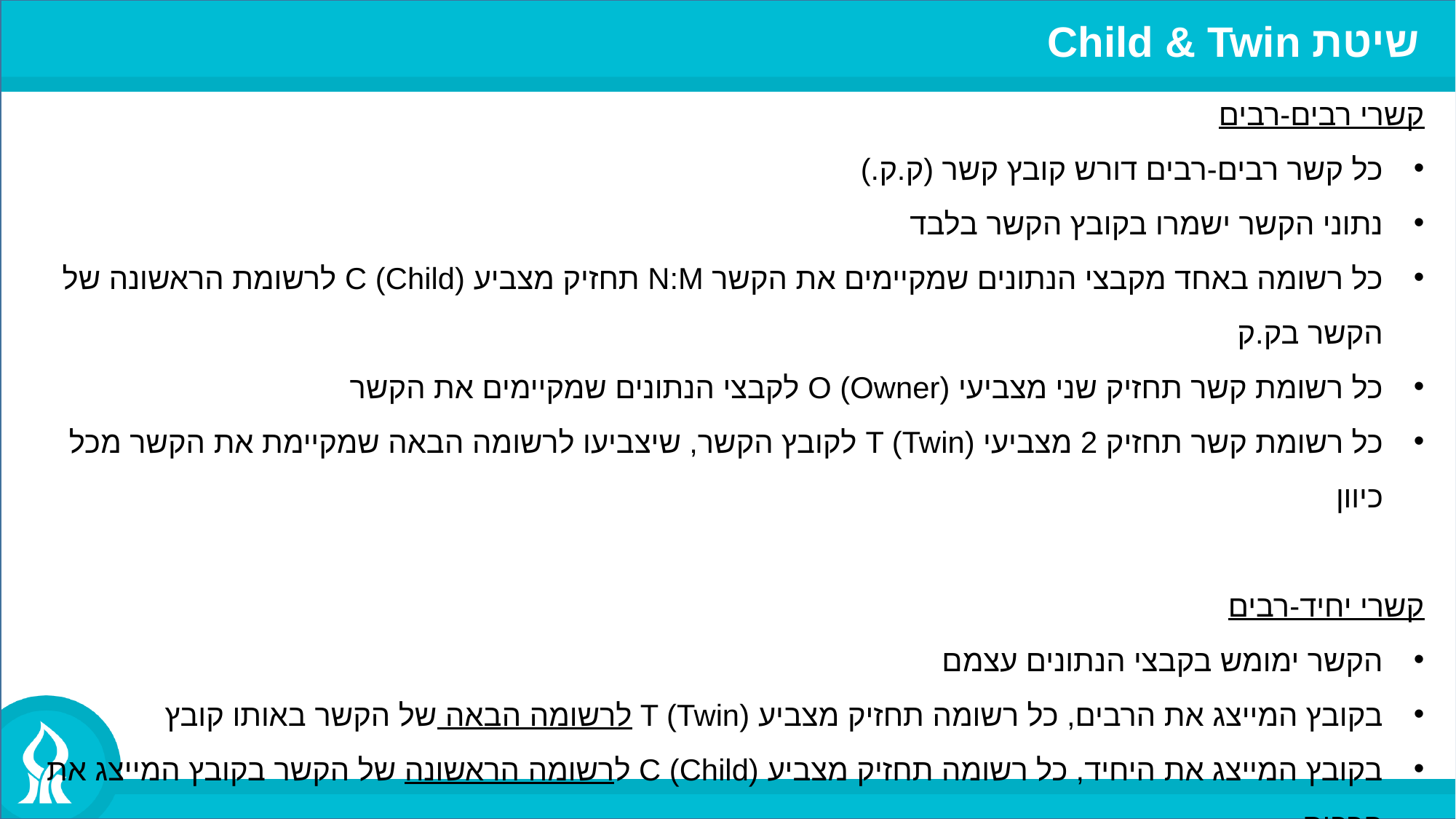

שיטת Child & Twin
קשרי רבים-רבים
כל קשר רבים-רבים דורש קובץ קשר (ק.ק.)
נתוני הקשר ישמרו בקובץ הקשר בלבד
כל רשומה באחד מקבצי הנתונים שמקיימים את הקשר N:M תחזיק מצביע C (Child) לרשומת הראשונה של הקשר בק.ק
כל רשומת קשר תחזיק שני מצביעי O (Owner) לקבצי הנתונים שמקיימים את הקשר
כל רשומת קשר תחזיק 2 מצביעי T (Twin) לקובץ הקשר, שיצביעו לרשומה הבאה שמקיימת את הקשר מכל כיוון

קשרי יחיד-רבים
הקשר ימומש בקבצי הנתונים עצמם
בקובץ המייצג את הרבים, כל רשומה תחזיק מצביע T (Twin) לרשומה הבאה של הקשר באותו קובץ
בקובץ המייצג את היחיד, כל רשומה תחזיק מצביע C (Child) לרשומה הראשונה של הקשר בקובץ המייצג את הרבים